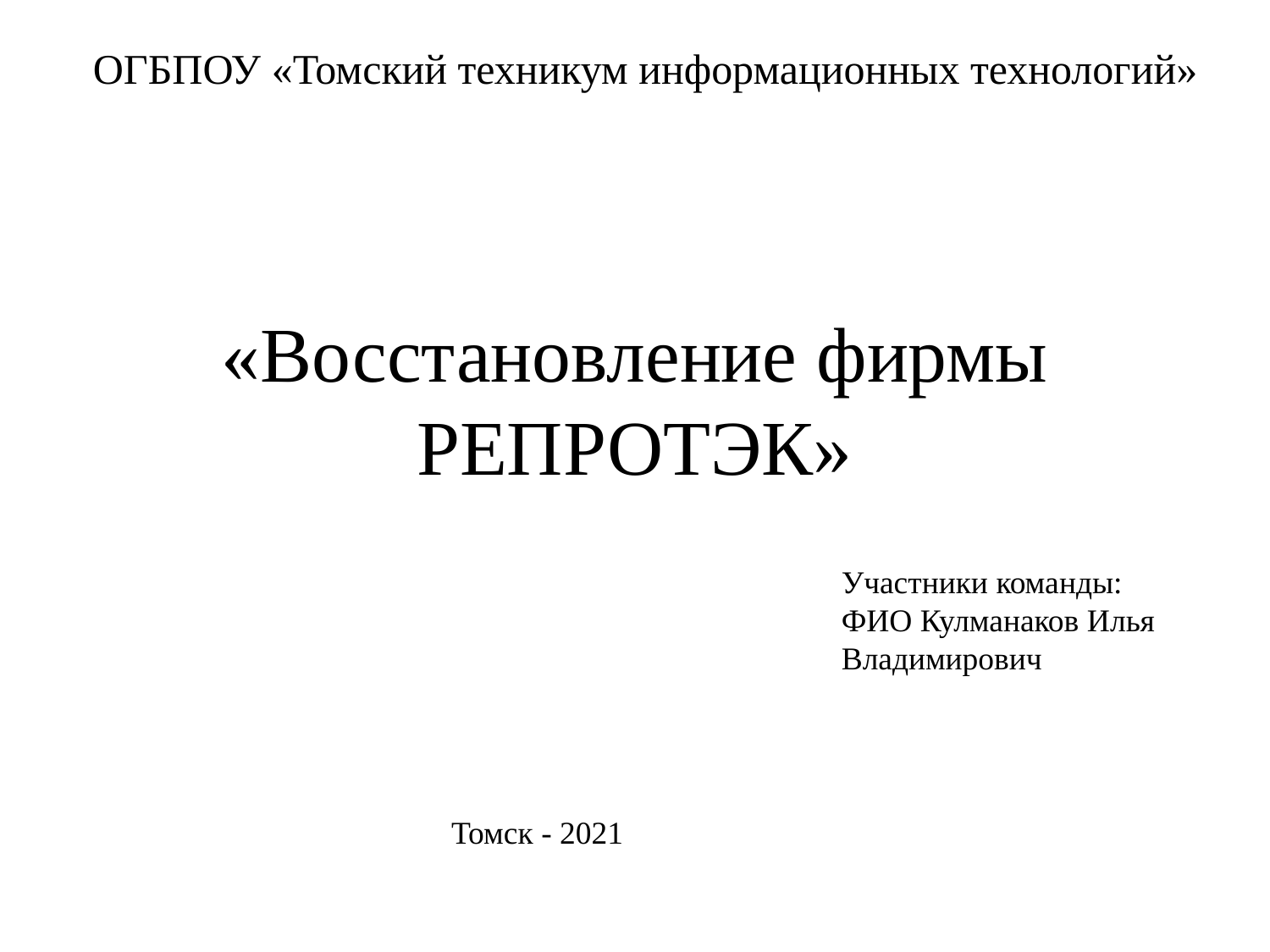

ОГБПОУ «Томский техникум информационных технологий»
«Восстановление фирмы РЕПРОТЭК»
Участники команды:
ФИО Кулманаков Илья Владимирович

Томск - 2021